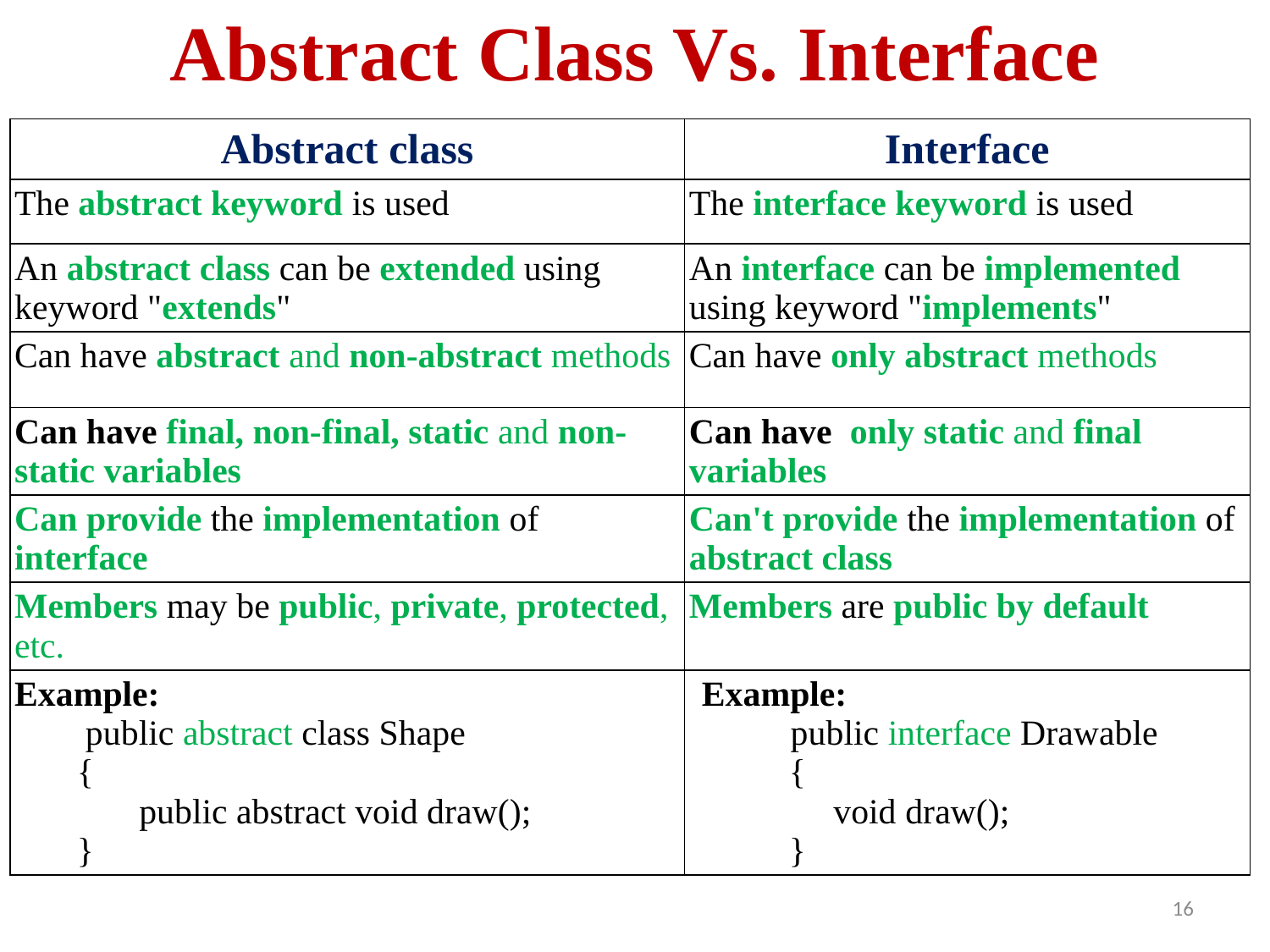

# Abstract Class Vs. Interface

| Abstract class | Interface |
| --- | --- |
| The abstract keyword is used | The interface keyword is used |
| An abstract class can be extended using keyword "extends" | An interface can be implemented using keyword "implements" |
| Can have abstract and non-abstract methods | Can have only abstract methods |
| Can have final, non-final, static and non-static variables | Can have  only static and final variables |
| Can provide the implementation of interface | Can't provide the implementation of abstract class |
| Members may be public, private, protected, etc. | Members are public by default |
| Example: public abstract class Shape { public abstract void draw(); } | Example: public interface Drawable { void draw(); } |
16